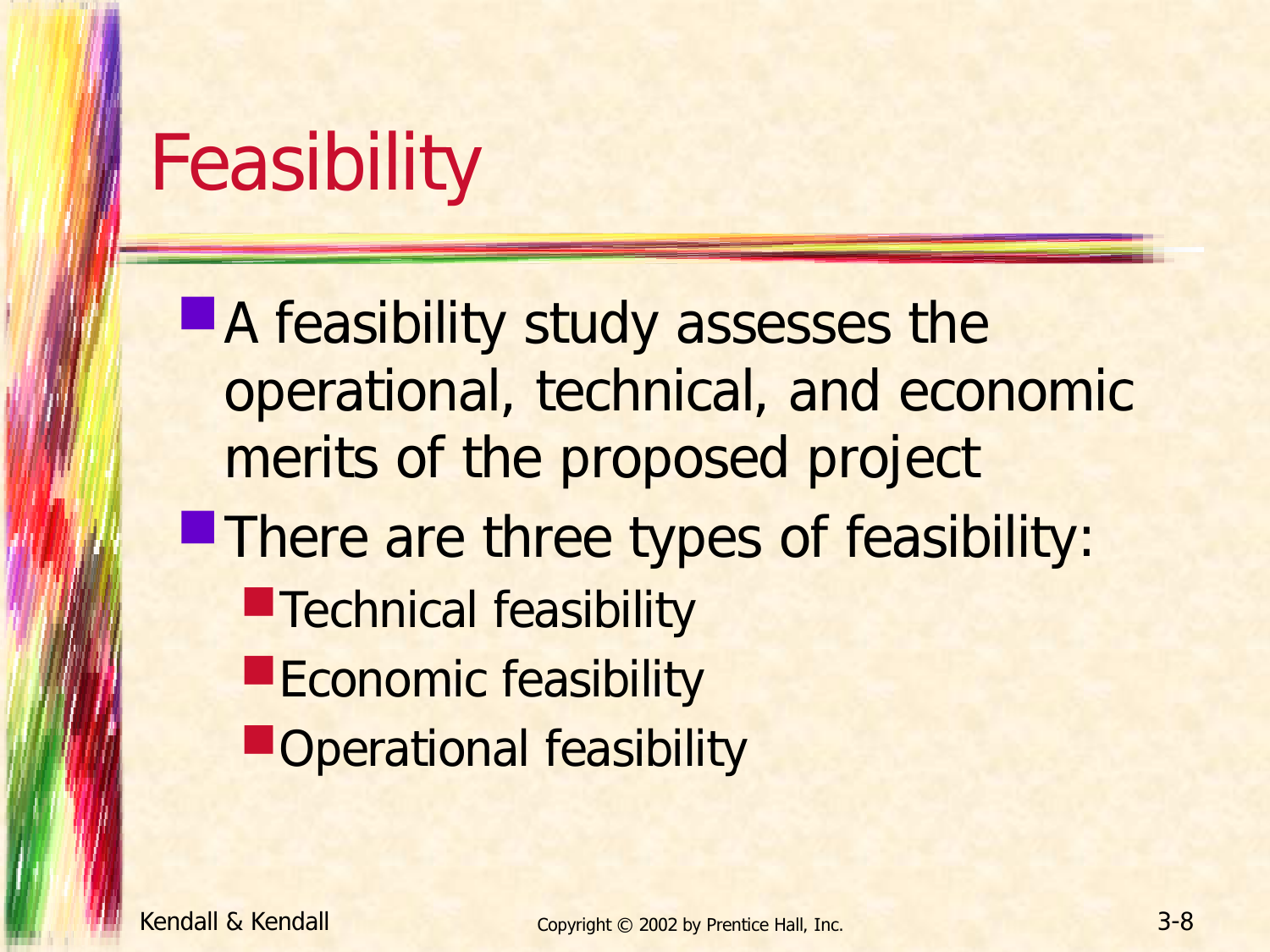

# Feasibility
A feasibility study assesses the operational, technical, and economic merits of the proposed project
There are three types of feasibility:
Technical feasibility
Economic feasibility
Operational feasibility
Kendall & Kendall
 Copyright © 2002 by Prentice Hall, Inc.
3-8